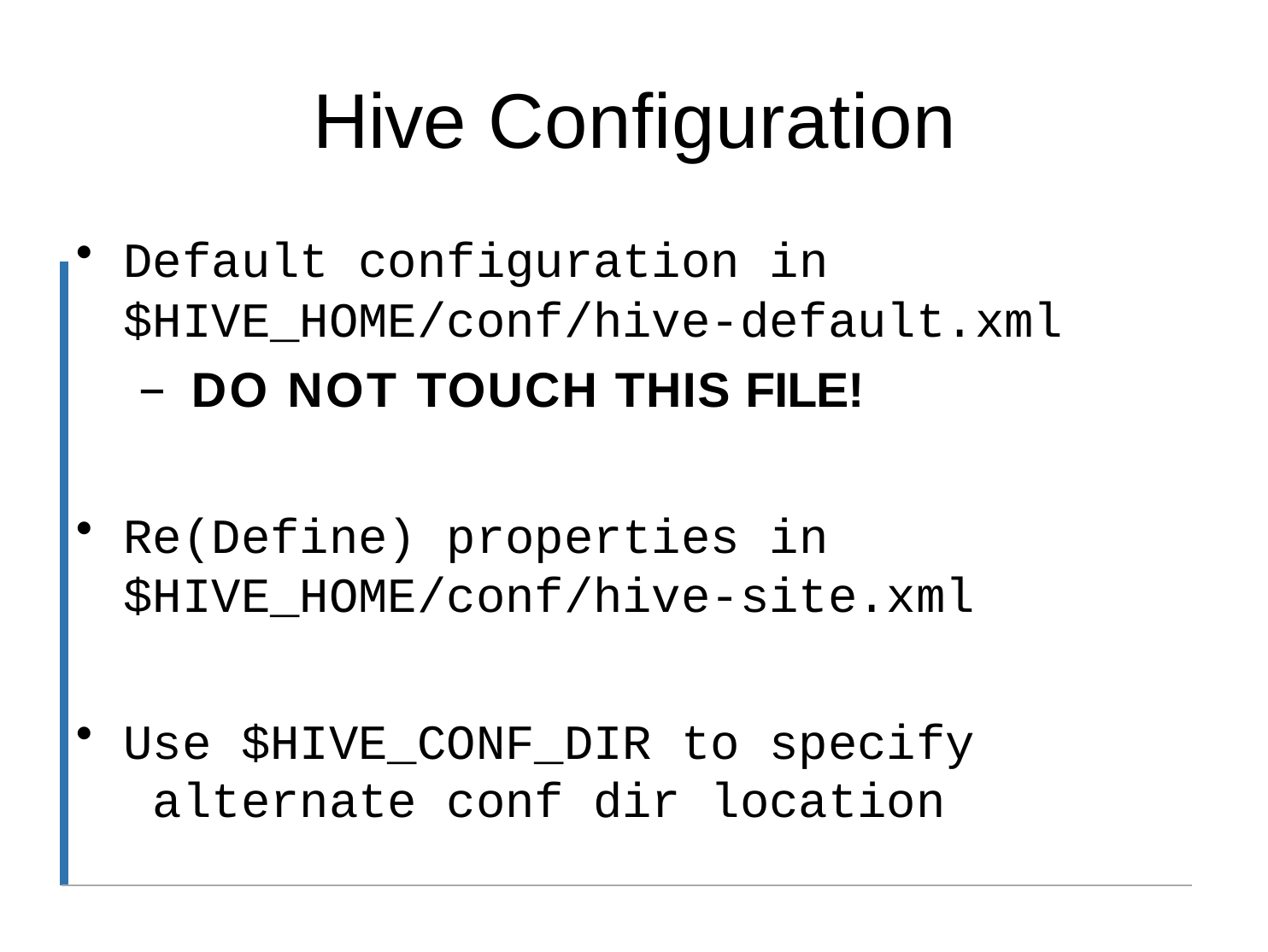

# Hive Configuration
Default configuration in
$HIVE_HOME/conf/hive-default.xml
– DO NOT TOUCH THIS FILE!

Re(Define) properties in
$HIVE_HOME/conf/hive-site.xml

Use $HIVE_CONF_DIR to specify  alternate conf dir location